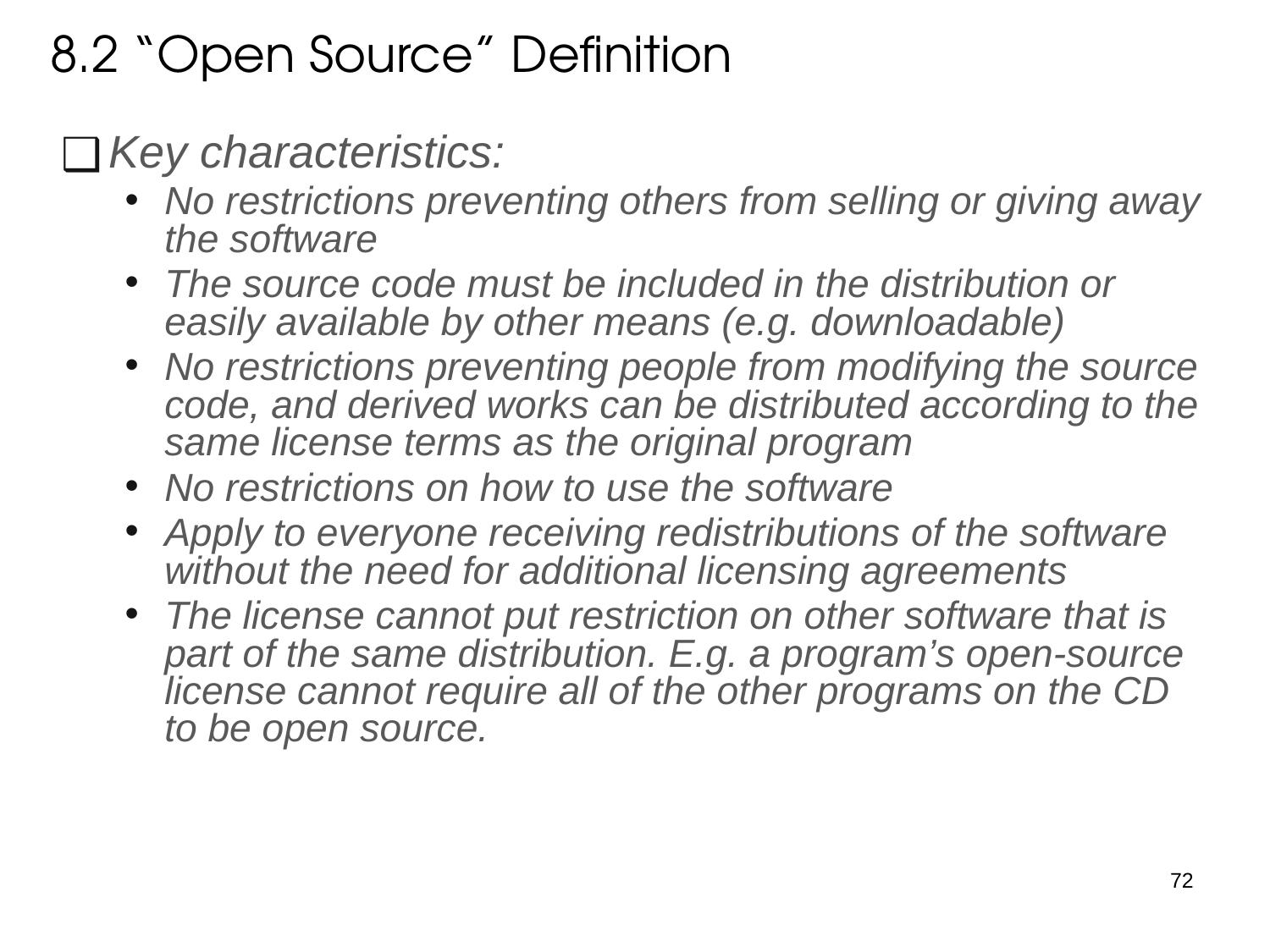

# 8.2 “Open Source” Definition
Key characteristics:
No restrictions preventing others from selling or giving away the software
The source code must be included in the distribution or easily available by other means (e.g. downloadable)
No restrictions preventing people from modifying the source code, and derived works can be distributed according to the same license terms as the original program
No restrictions on how to use the software
Apply to everyone receiving redistributions of the software without the need for additional licensing agreements
The license cannot put restriction on other software that is part of the same distribution. E.g. a program’s open-source license cannot require all of the other programs on the CD to be open source.
72